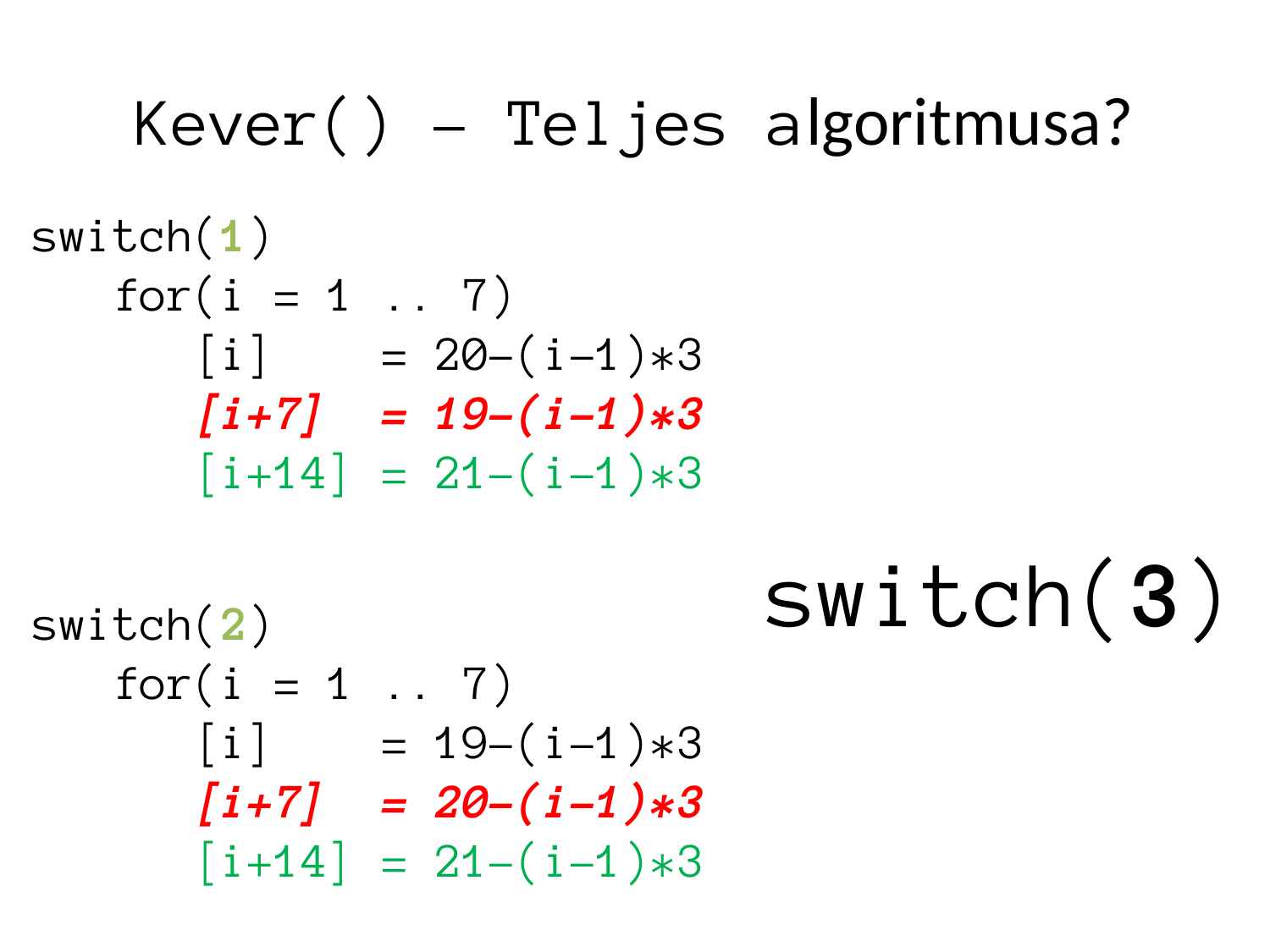

# Kever() – Teljes algoritmusa?
switch(1)
   for(i = 1 .. 7)
      [i]    = 20-(i-1)*3
      [i+7]  = 19-(i-1)*3
      [i+14] = 21-(i-1)*3
switch(3)
switch(2)
   for(i = 1 .. 7)
      [i]    = 19-(i-1)*3
      [i+7]  = 20-(i-1)*3
      [i+14] = 21-(i-1)*3